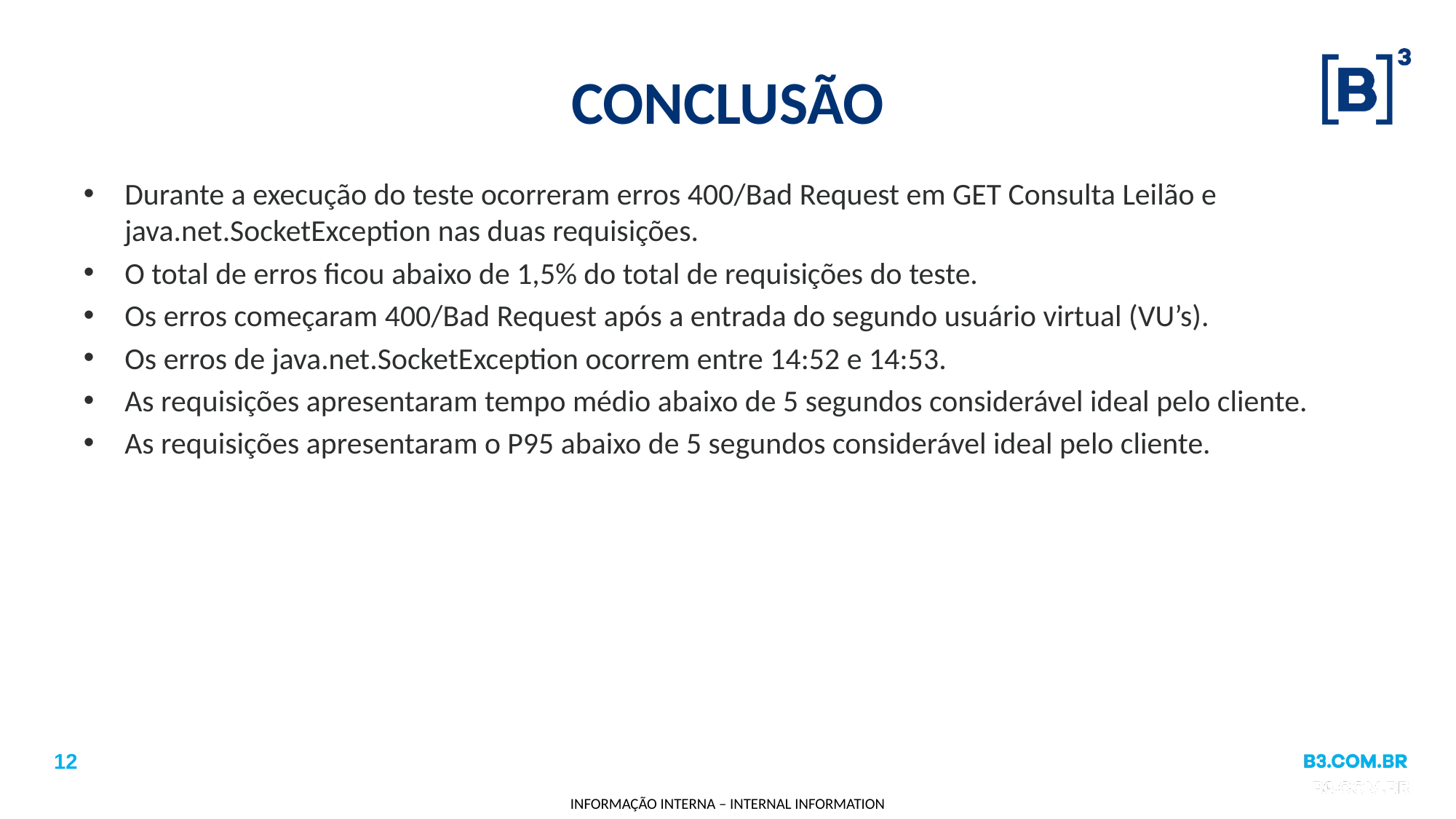

CONCLUSÃO
Durante a execução do teste ocorreram erros 400/Bad Request em GET Consulta Leilão e java.net.SocketException nas duas requisições.
O total de erros ficou abaixo de 1,5% do total de requisições do teste.
Os erros começaram 400/Bad Request após a entrada do segundo usuário virtual (VU’s).
Os erros de java.net.SocketException ocorrem entre 14:52 e 14:53.
As requisições apresentaram tempo médio abaixo de 5 segundos considerável ideal pelo cliente.
As requisições apresentaram o P95 abaixo de 5 segundos considerável ideal pelo cliente.